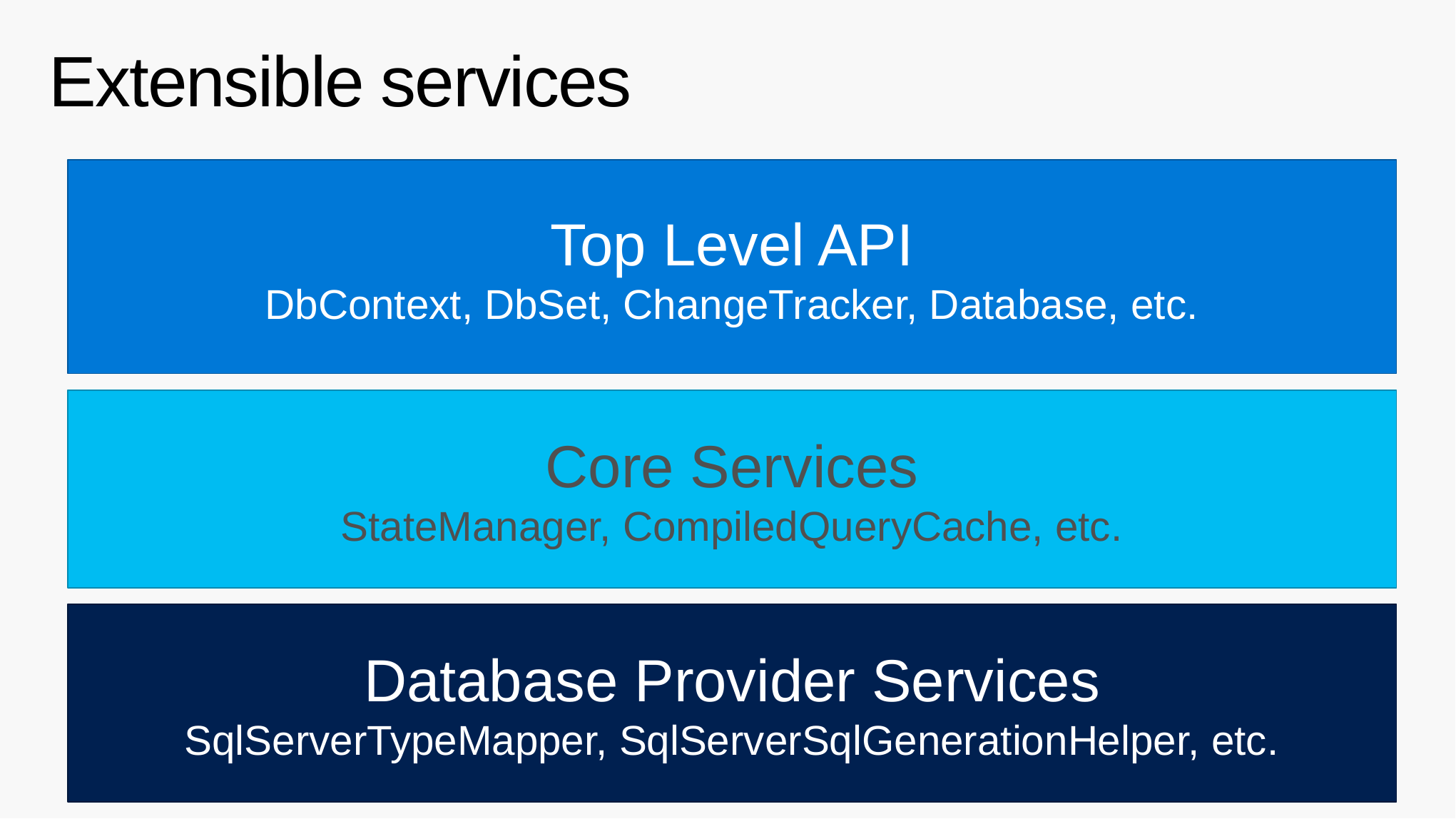

# Extensible services
Top Level API
DbContext, DbSet, ChangeTracker, Database, etc.
Core Services
StateManager, CompiledQueryCache, etc.
Database Provider Services
SqlServerTypeMapper, SqlServerSqlGenerationHelper, etc.